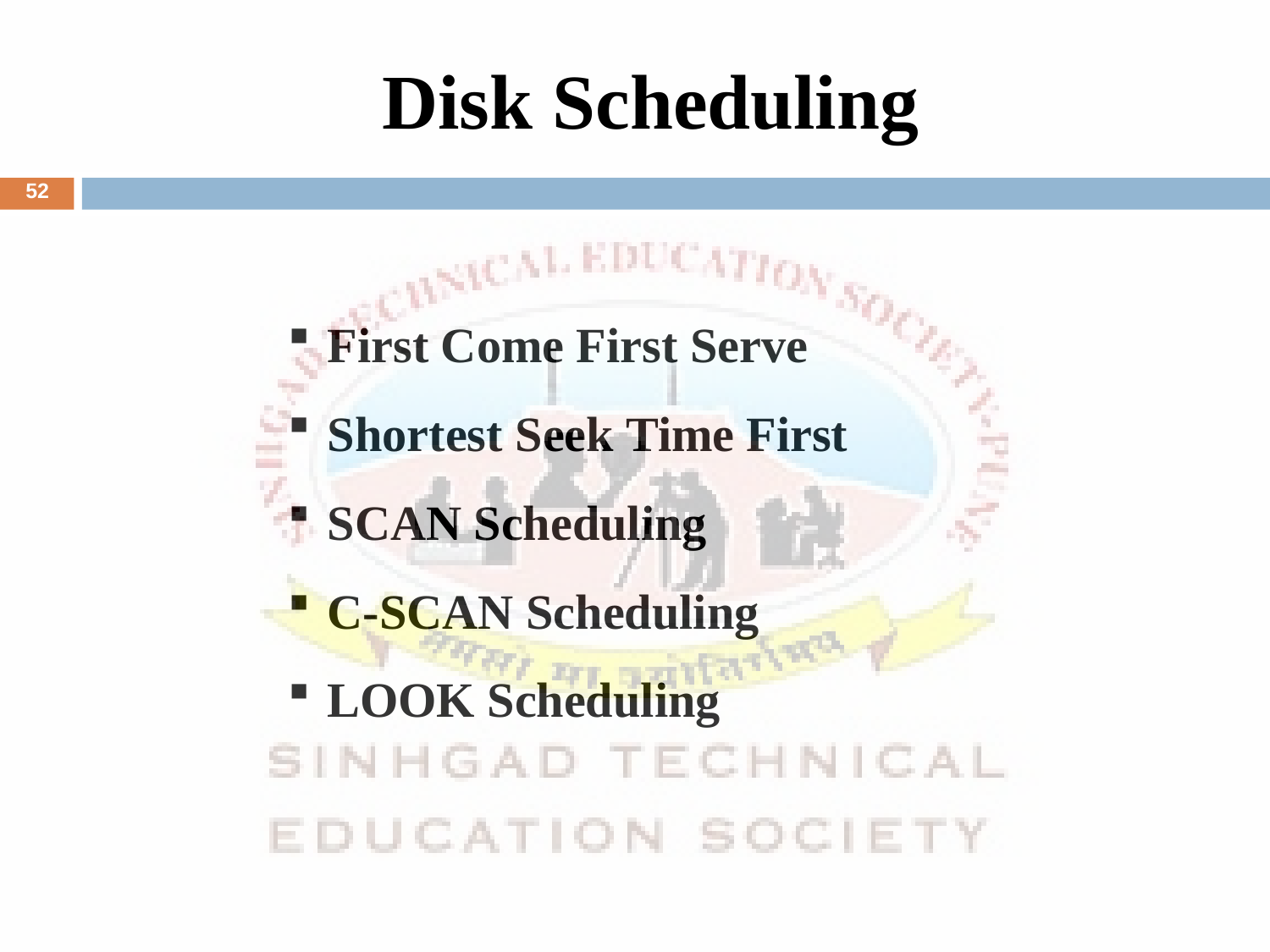

# Disk Scheduling
52

First Come First Serve
Shortest Seek Time First
SCAN Scheduling
C-SCAN Scheduling
LOOK Scheduling